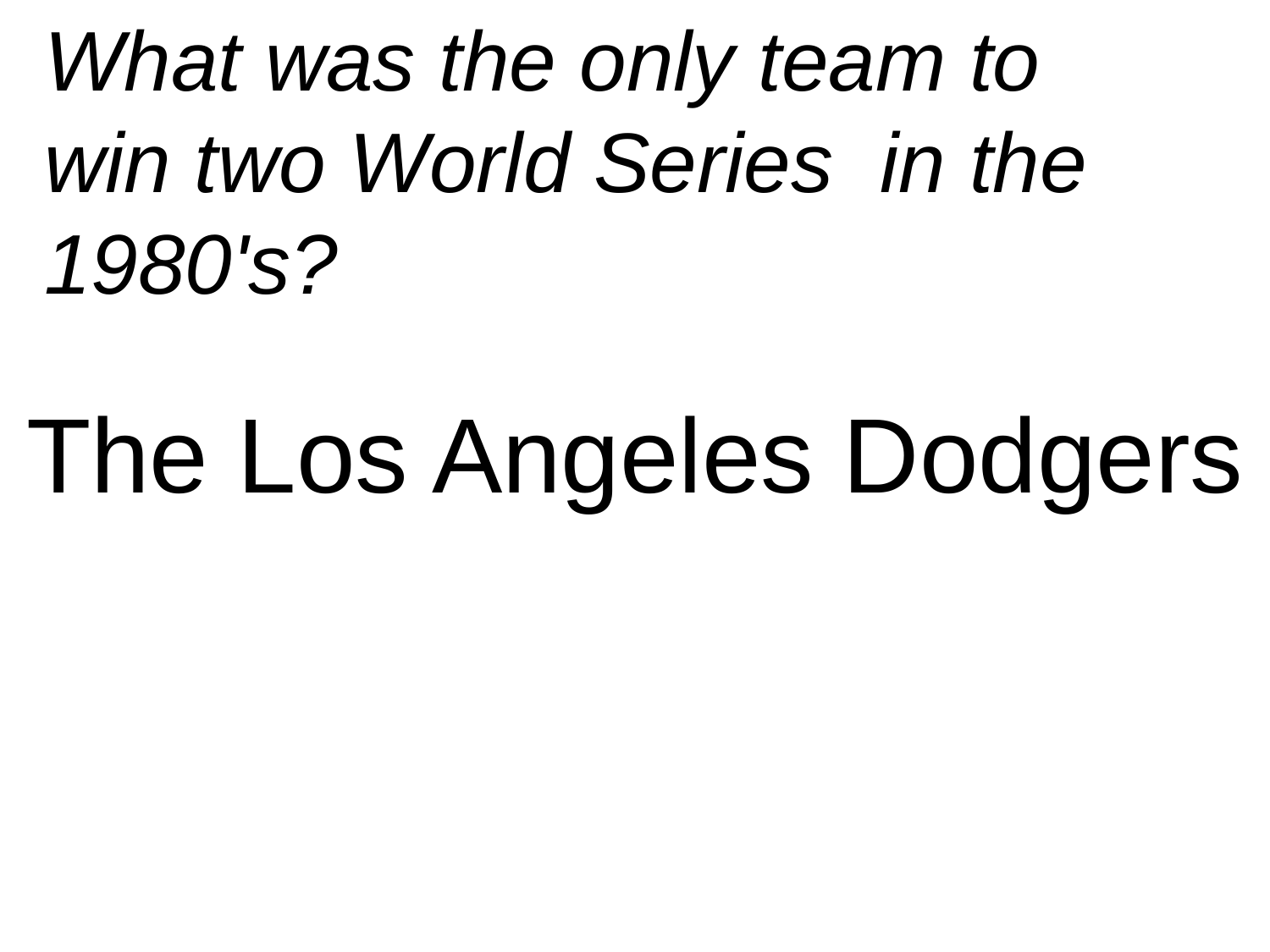

What was the only team to win two World Series  in the 1980's?
The Los Angeles Dodgers